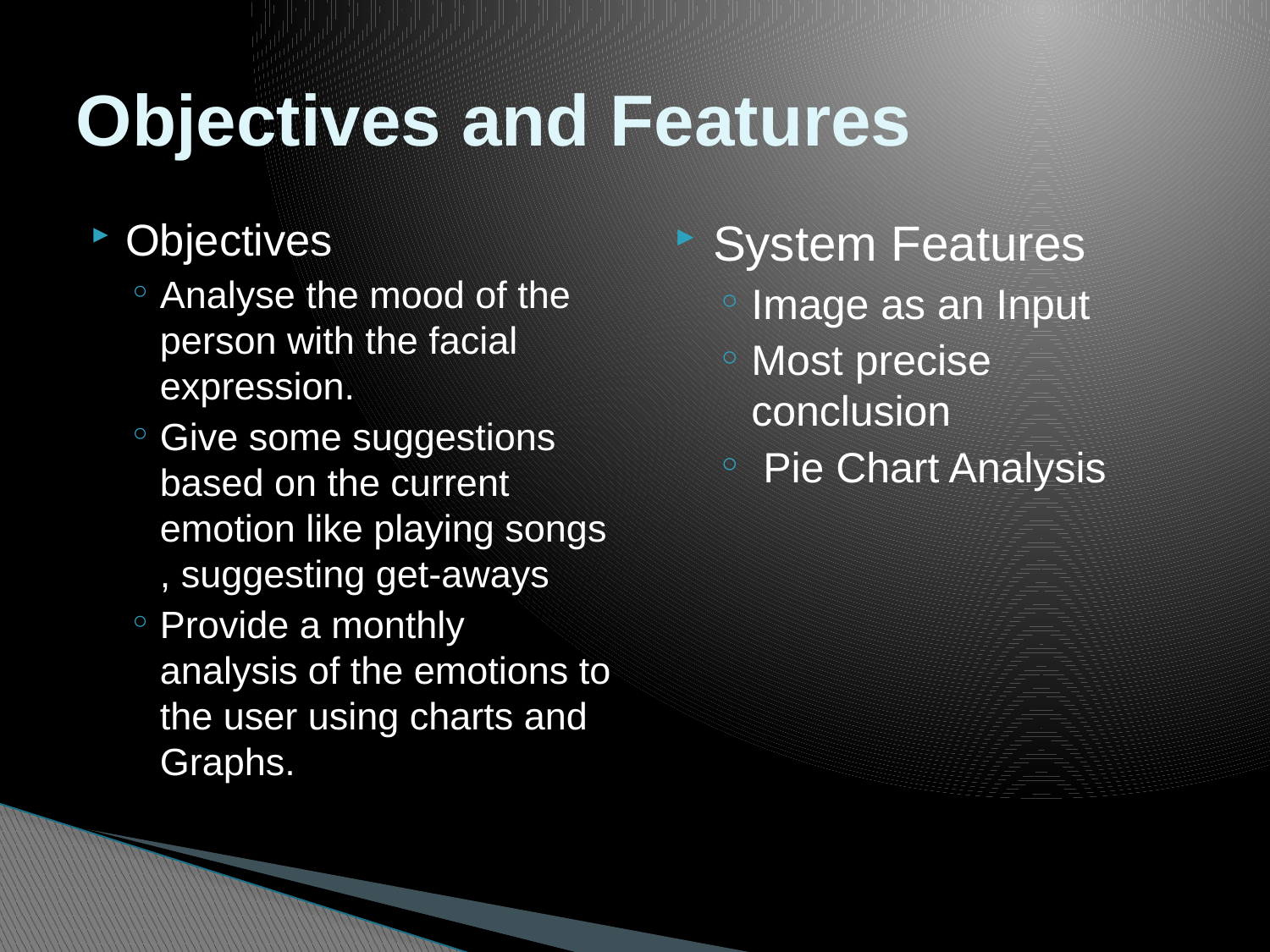

# Objectives and Features
Objectives
Analyse the mood of the person with the facial expression.
Give some suggestions based on the current emotion like playing songs , suggesting get-aways
Provide a monthly analysis of the emotions to the user using charts and Graphs.
System Features
Image as an Input
Most precise conclusion
 Pie Chart Analysis